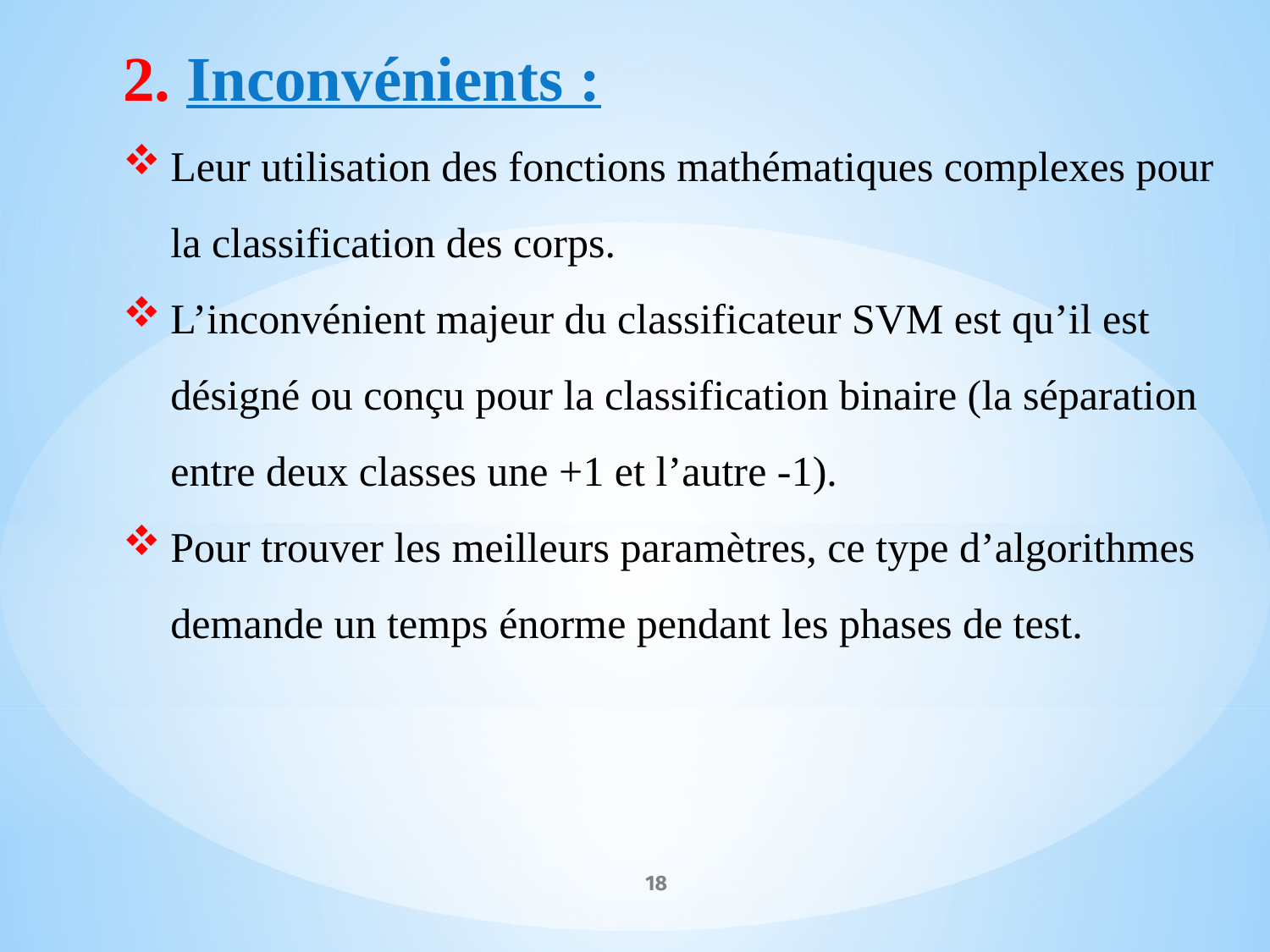

2. Inconvénients :
Leur utilisation des fonctions mathématiques complexes pour la classification des corps.
L’inconvénient majeur du classificateur SVM est qu’il est désigné ou conçu pour la classification binaire (la séparation entre deux classes une +1 et l’autre -1).
Pour trouver les meilleurs paramètres, ce type d’algorithmes demande un temps énorme pendant les phases de test.

18